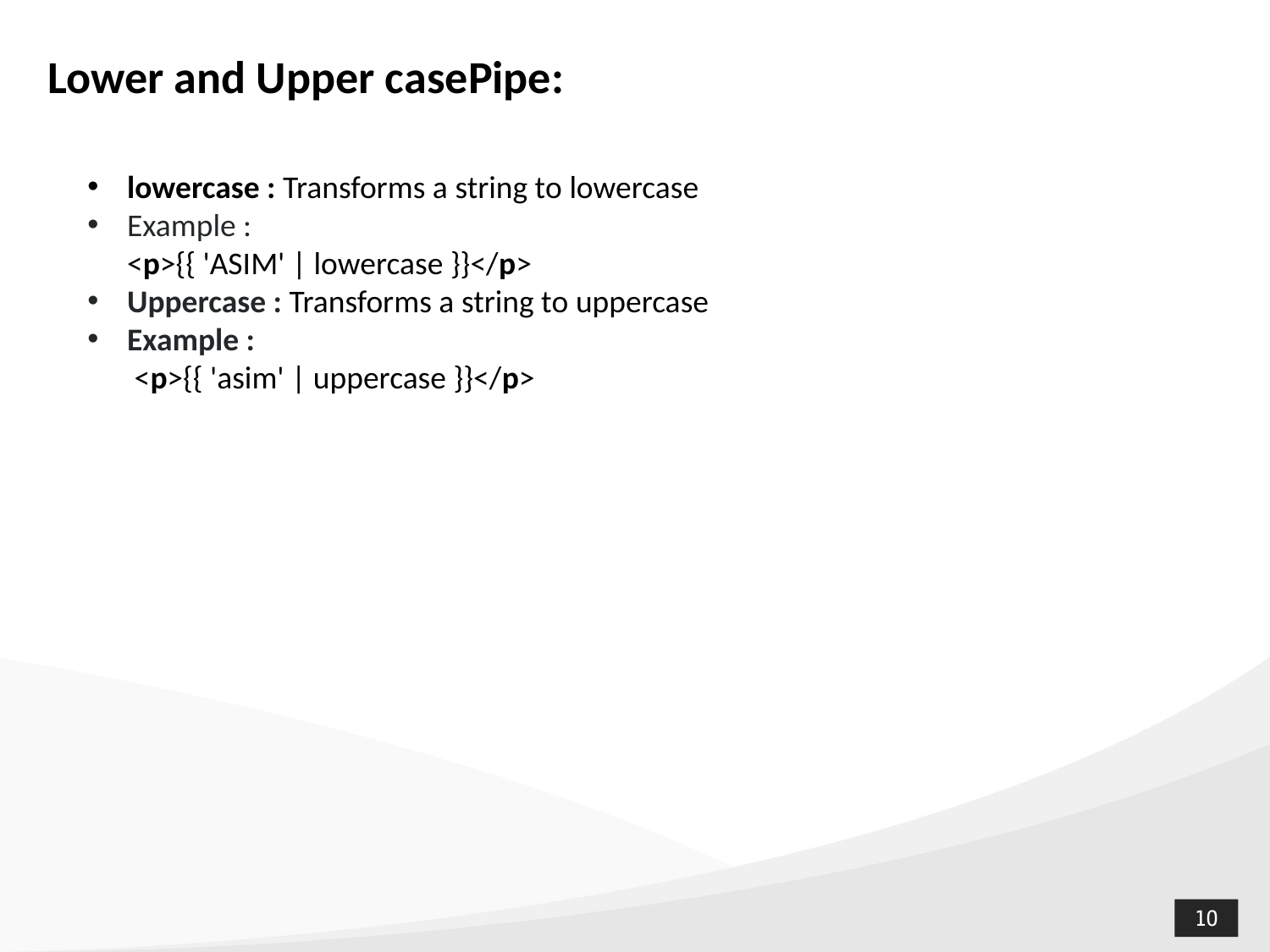

# Lower and Upper casePipe:
lowercase : Transforms a string to lowercase
Example :
<p>{{ 'ASIM' | lowercase }}</p>
Uppercase : Transforms a string to uppercase
Example :
 <p>{{ 'asim' | uppercase }}</p>